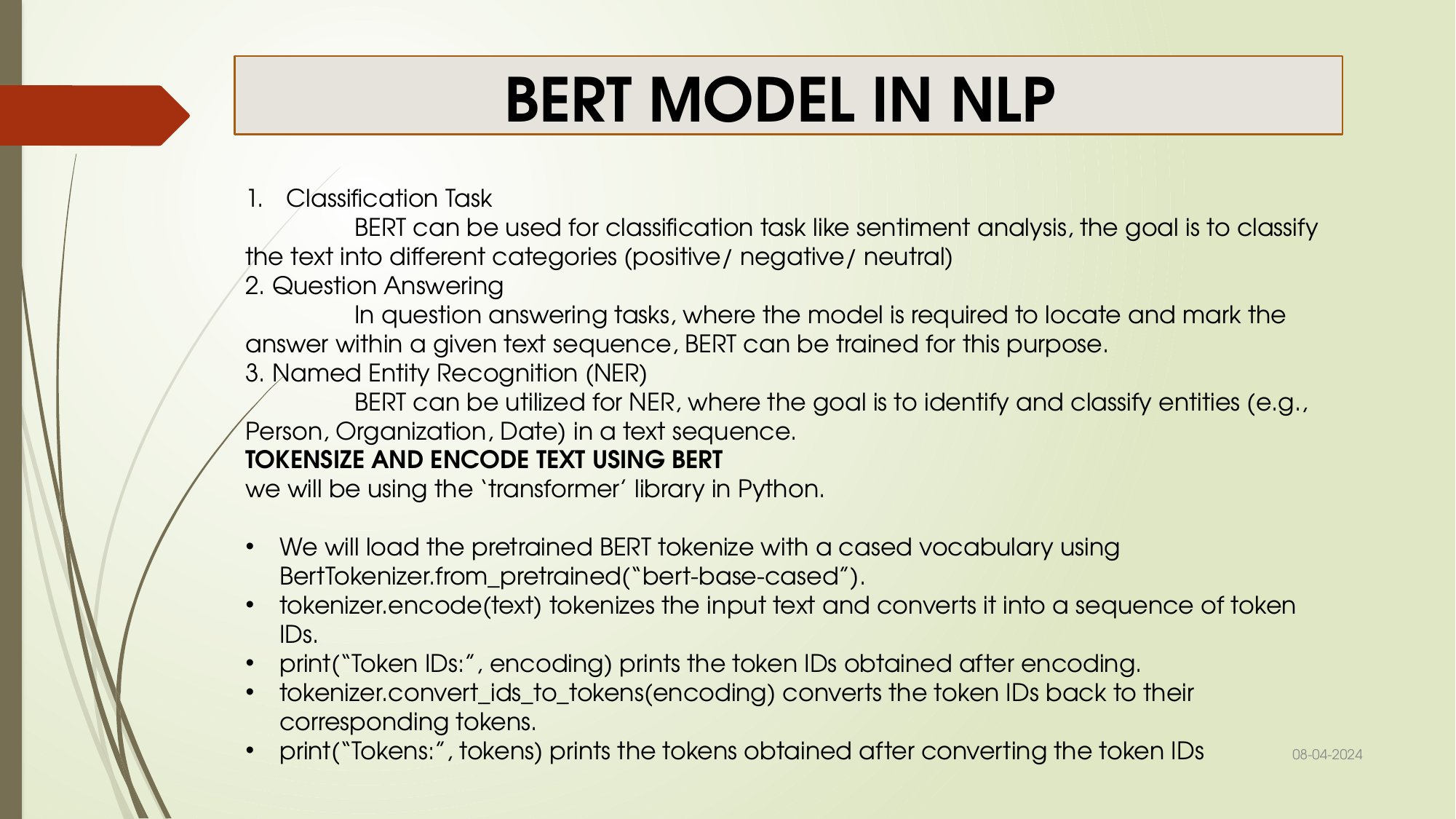

BERT MODEL IN NLP
Classification Task
	BERT can be used for classification task like sentiment analysis, the goal is to classify the text into different categories (positive/ negative/ neutral)
2. Question Answering
	In question answering tasks, where the model is required to locate and mark the answer within a given text sequence, BERT can be trained for this purpose.
3. Named Entity Recognition (NER)
	BERT can be utilized for NER, where the goal is to identify and classify entities (e.g., Person, Organization, Date) in a text sequence.
TOKENSIZE AND ENCODE TEXT USING BERT
we will be using the ‘transformer’ library in Python.

We will load the pretrained BERT tokenize with a cased vocabulary using BertTokenizer.from_pretrained(“bert-base-cased”).
tokenizer.encode(text) tokenizes the input text and converts it into a sequence of token IDs.
print(“Token IDs:”, encoding) prints the token IDs obtained after encoding.
tokenizer.convert_ids_to_tokens(encoding) converts the token IDs back to their corresponding tokens.
print(“Tokens:”, tokens) prints the tokens obtained after converting the token IDs
08-04-2024